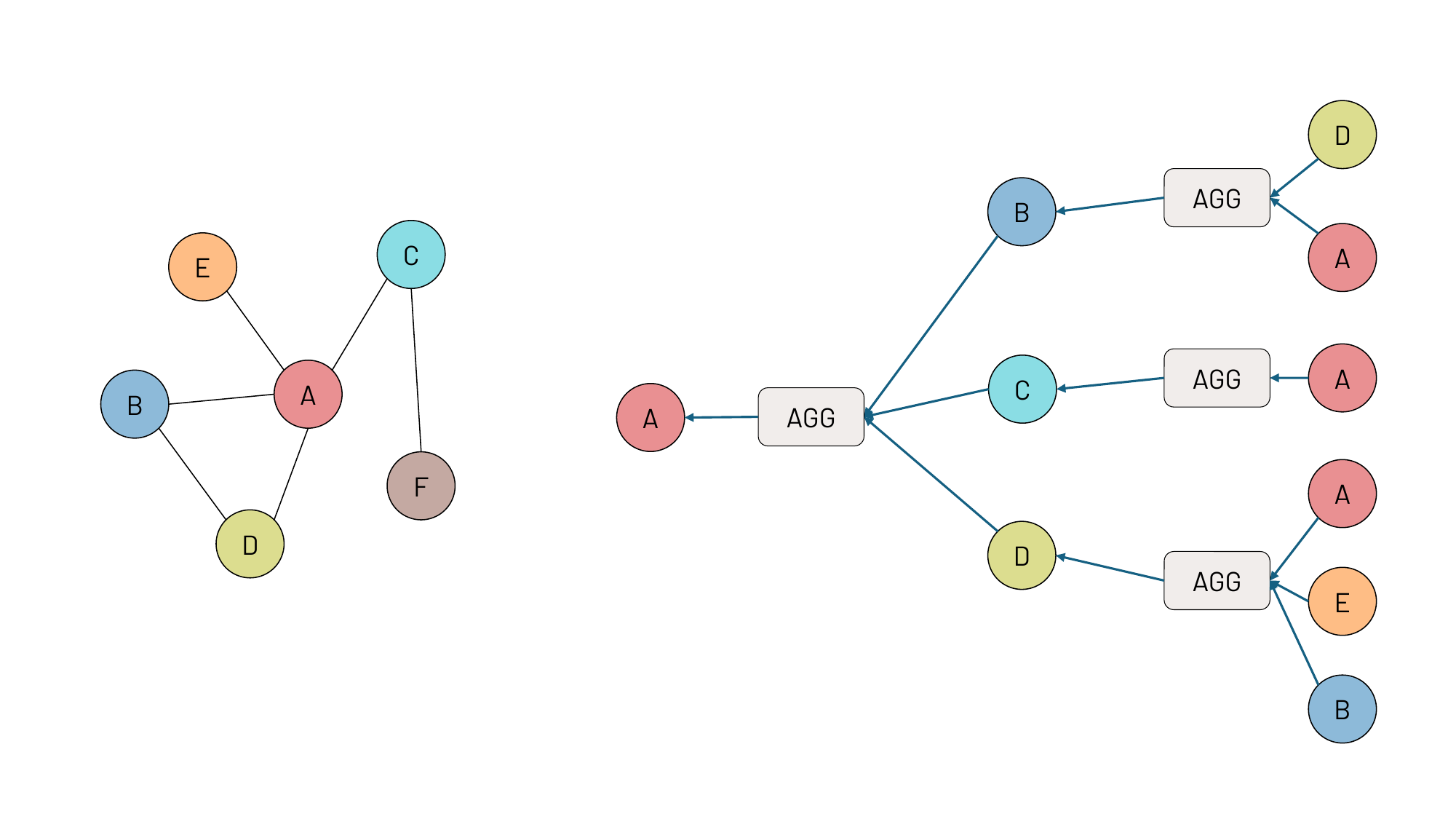

D
AGG
B
A
A
AGG
C
A
AGG
A
D
AGG
E
B
C
E
A
B
F
D